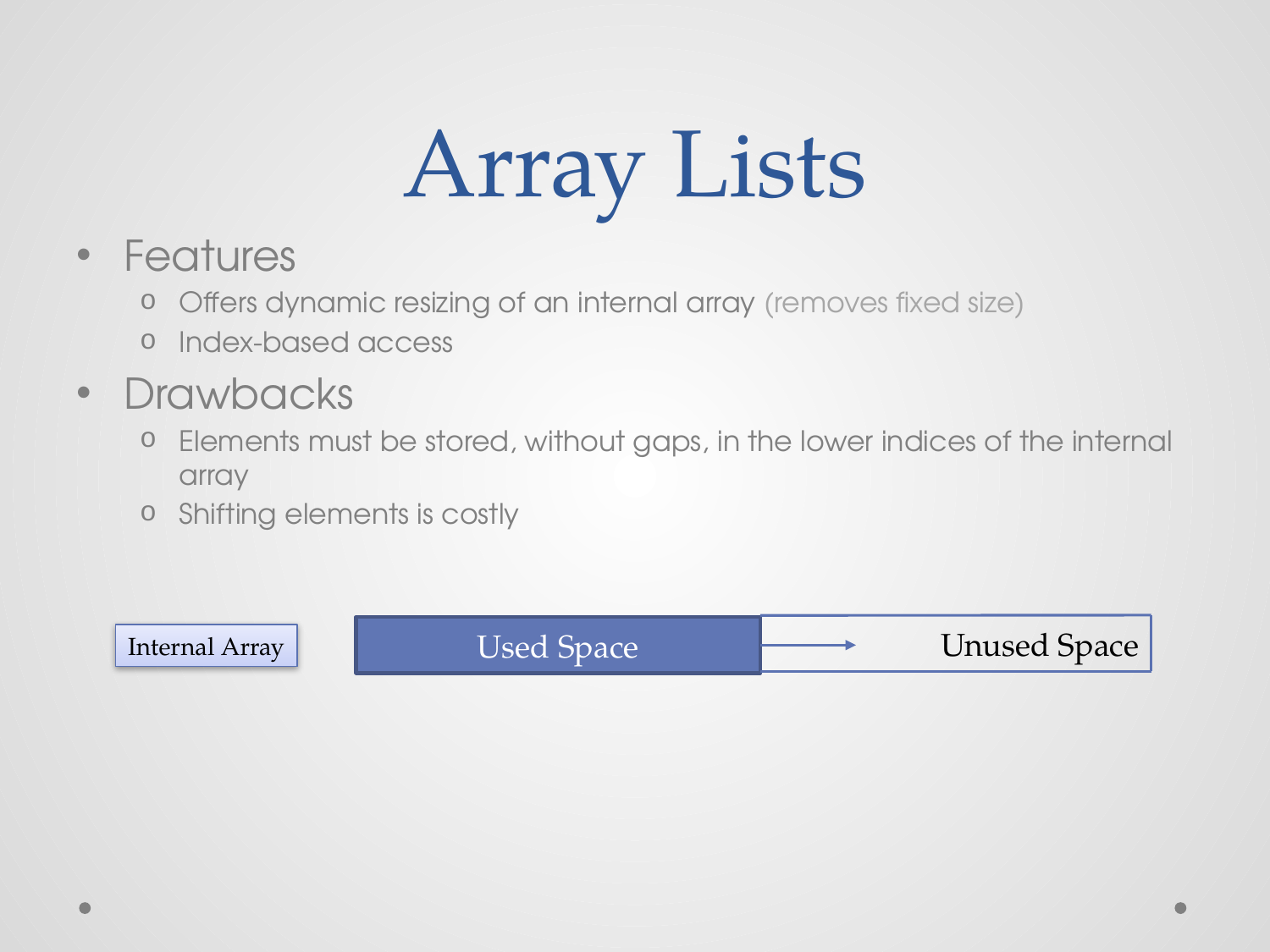

# Array Lists
Features
Offers dynamic resizing of an internal array (removes fixed size)
Index-based access
Drawbacks
Elements must be stored, without gaps, in the lower indices of the internal array
Shifting elements is costly
Used Space
Unused Space
Internal Array